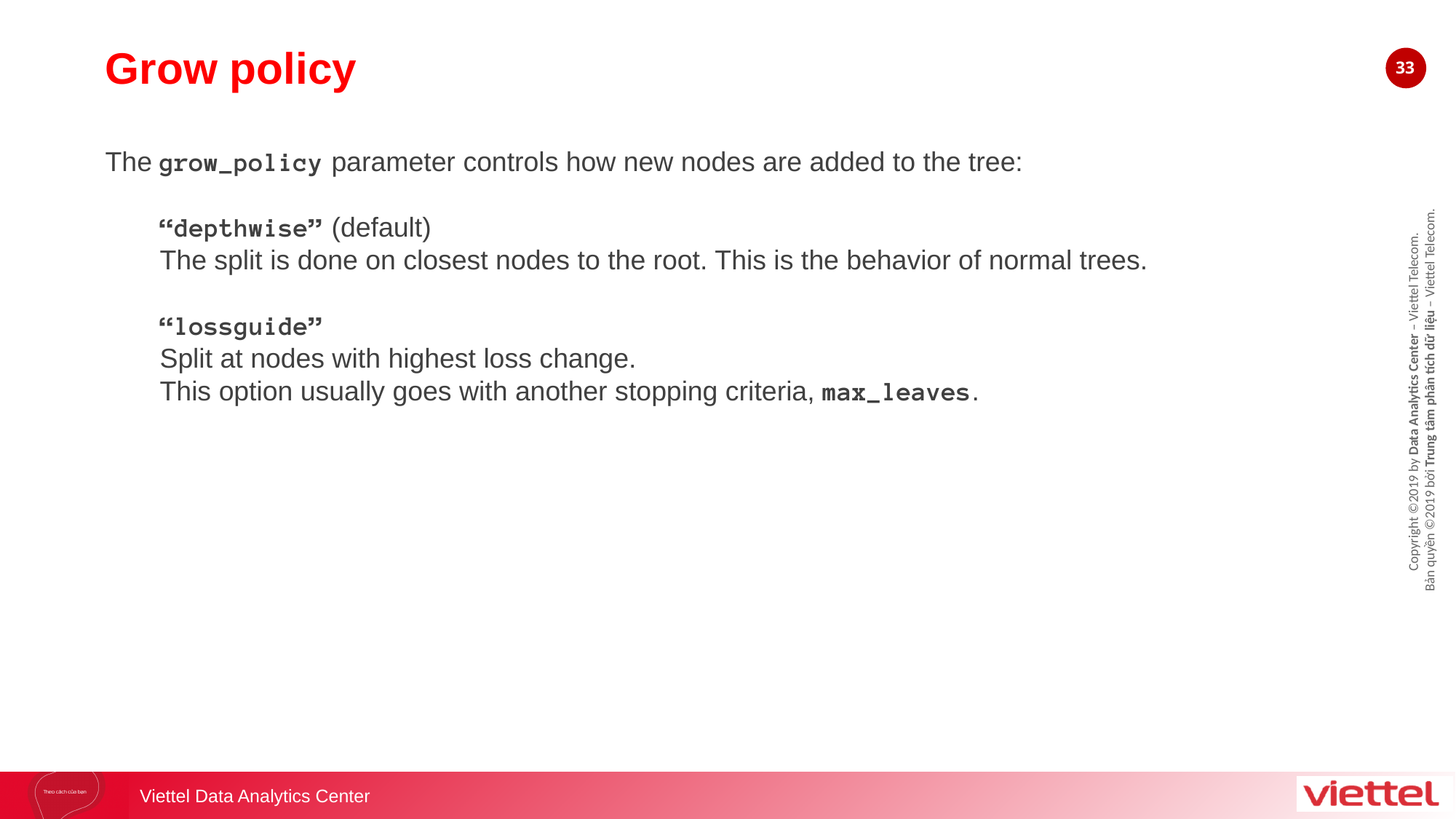

Grow policy
The grow_policy parameter controls how new nodes are added to the tree:

“depthwise” (default)
The split is done on closest nodes to the root. This is the behavior of normal trees.

“lossguide”
Split at nodes with highest loss change.
This option usually goes with another stopping criteria, max_leaves.